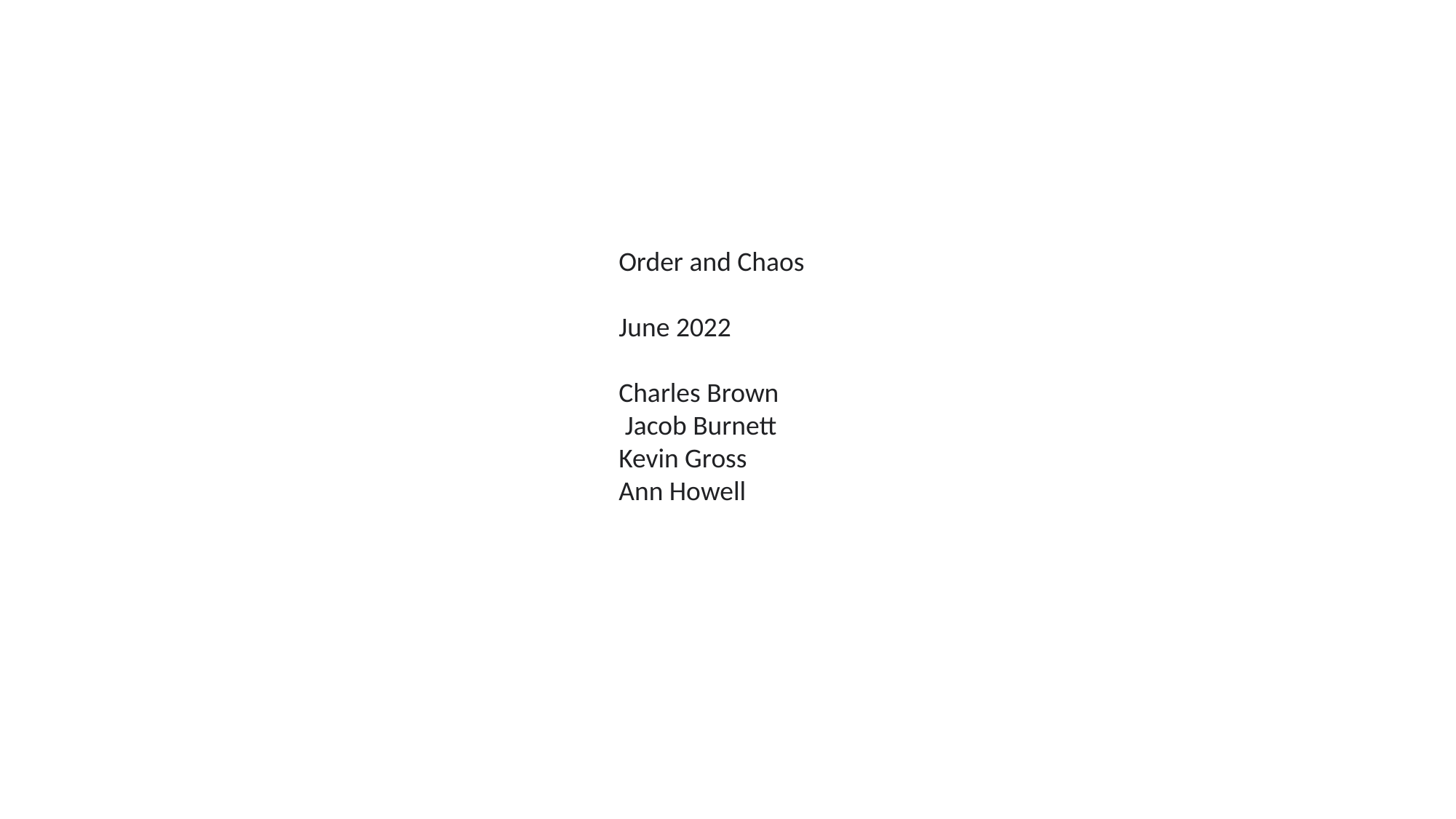

Order and Chaos

June 2022

Charles Brown
 Jacob Burnett
Kevin Gross
Ann Howell